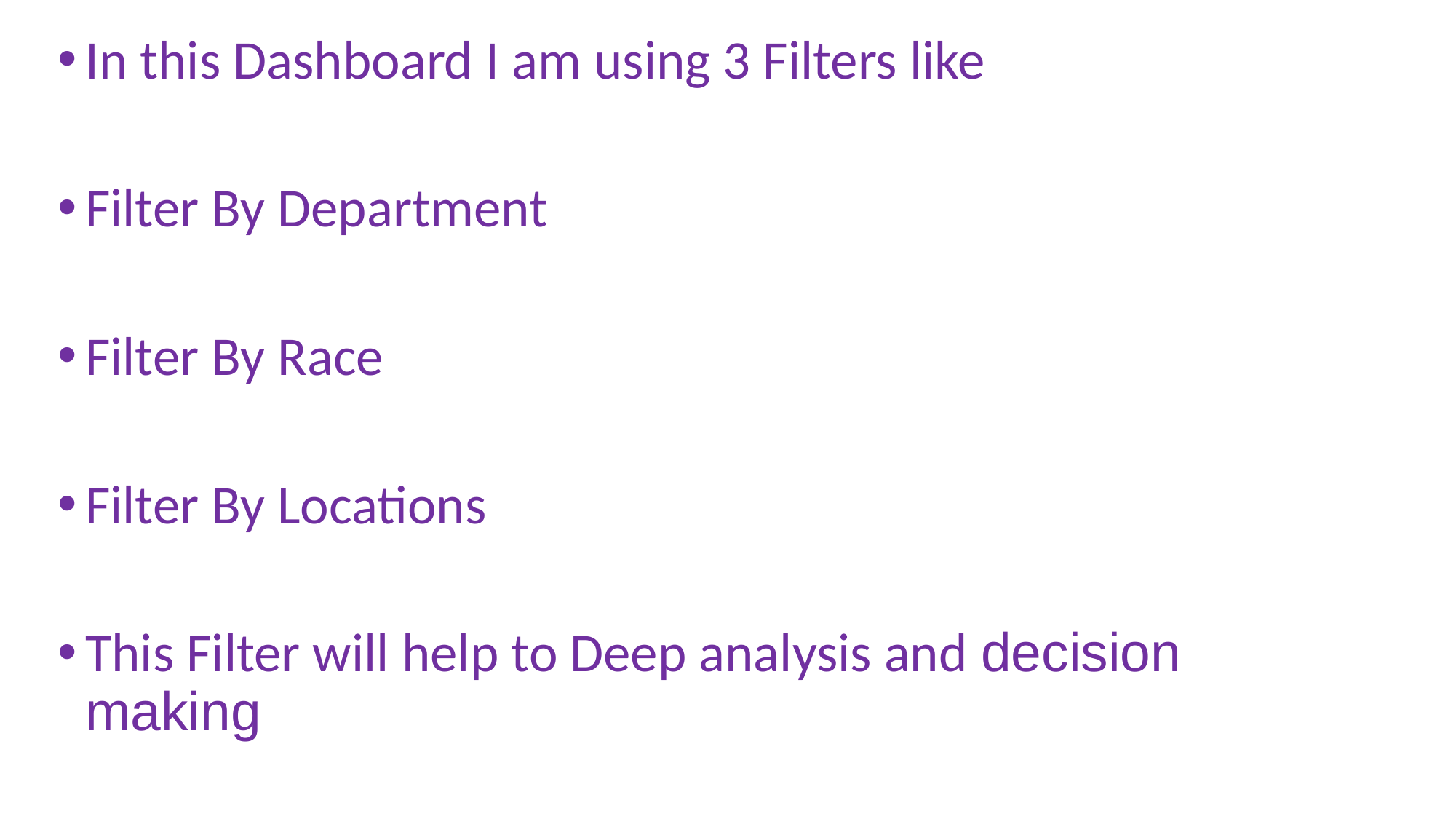

In this Dashboard I am using 3 Filters like

Filter By Department

Filter By Race

Filter By Locations

This Filter will help to Deep analysis and decision making